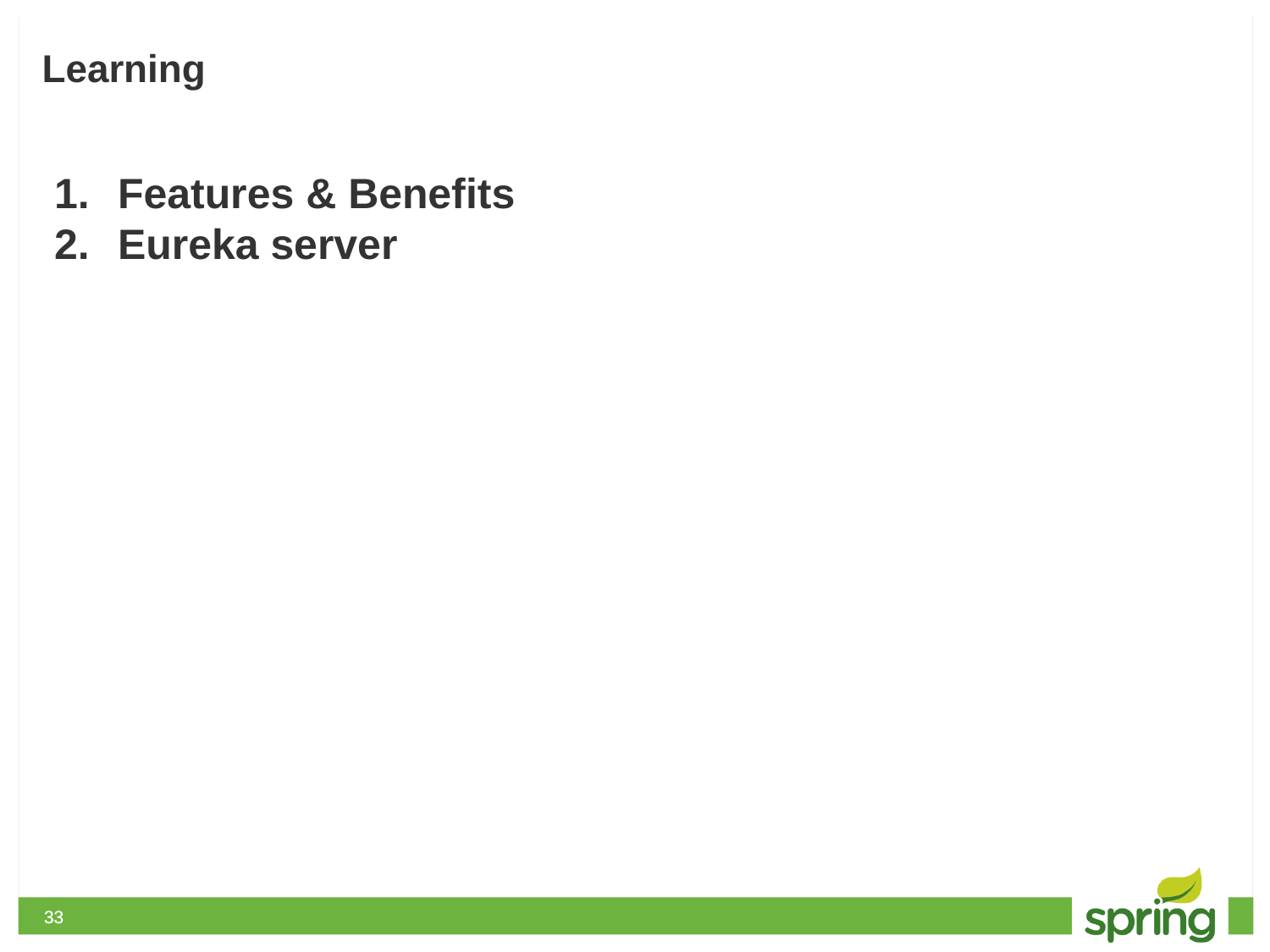

# Learning
Features & Benefits
Eureka server